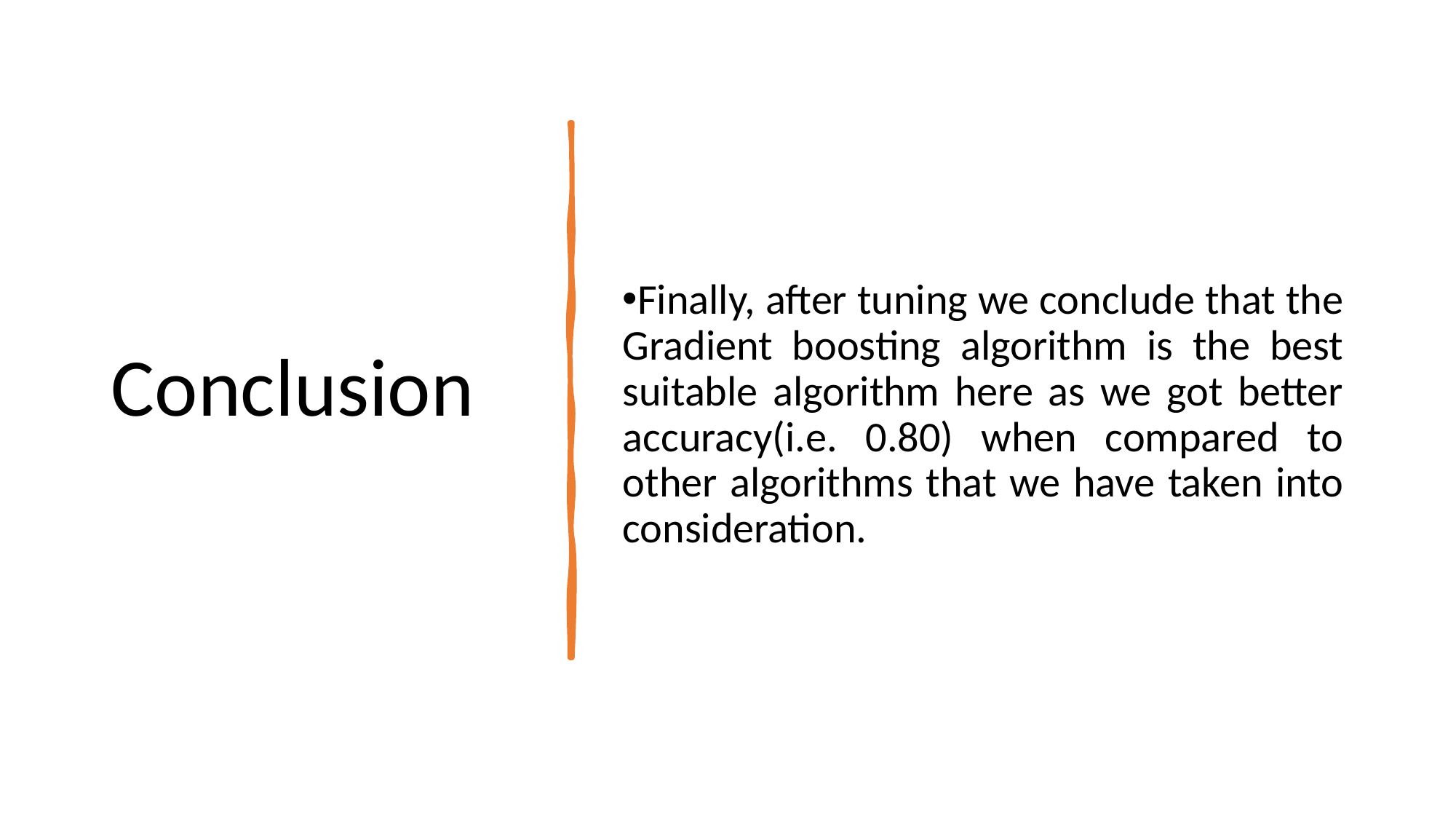

Conclusion

Finally, after tuning we conclude that the Gradient boosting algorithm is the best suitable algorithm here as we got better accuracy(i.e. 0.80) when compared to other algorithms that we have taken into consideration.